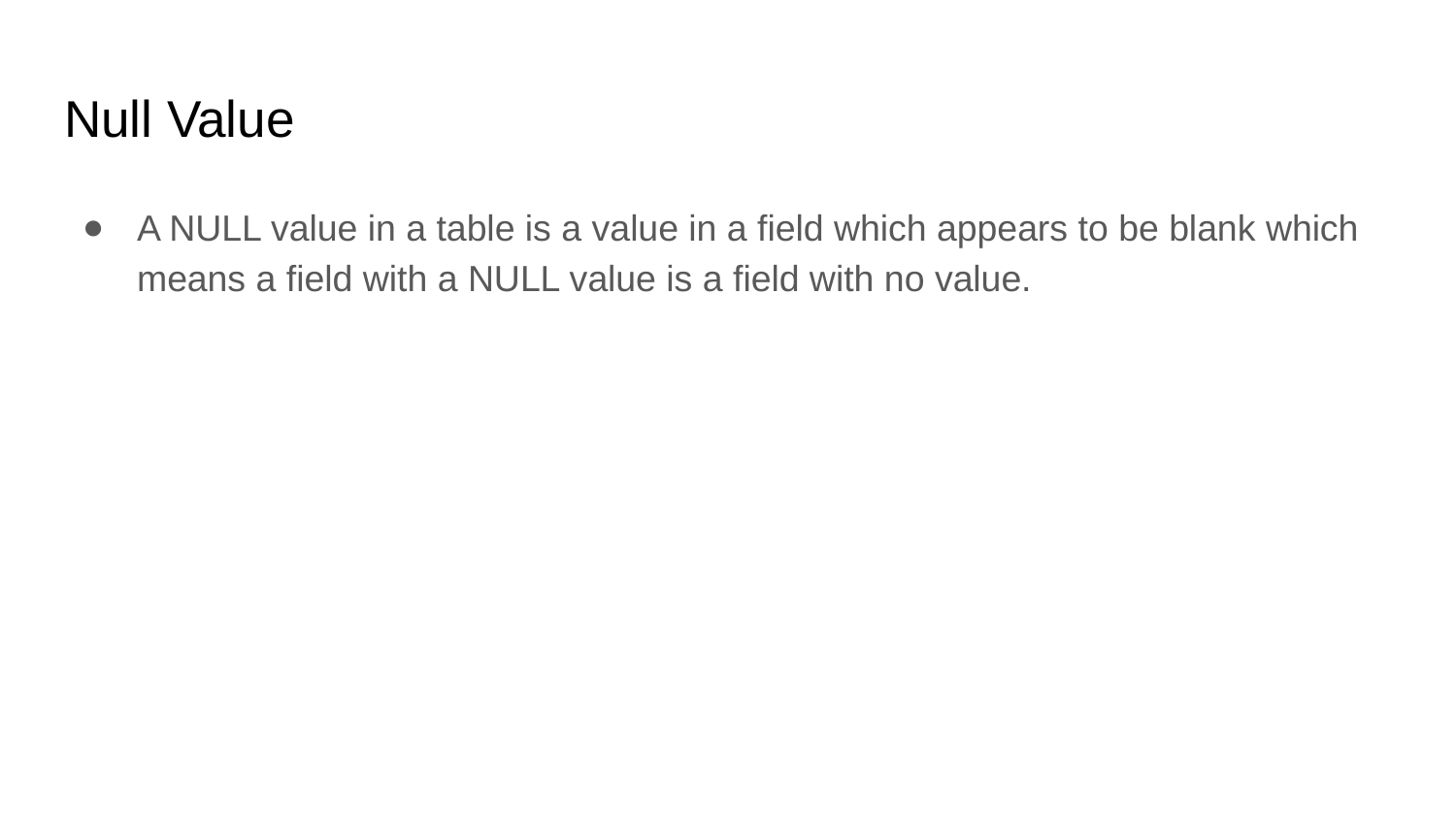

# Null Value
A NULL value in a table is a value in a field which appears to be blank which means a field with a NULL value is a field with no value.